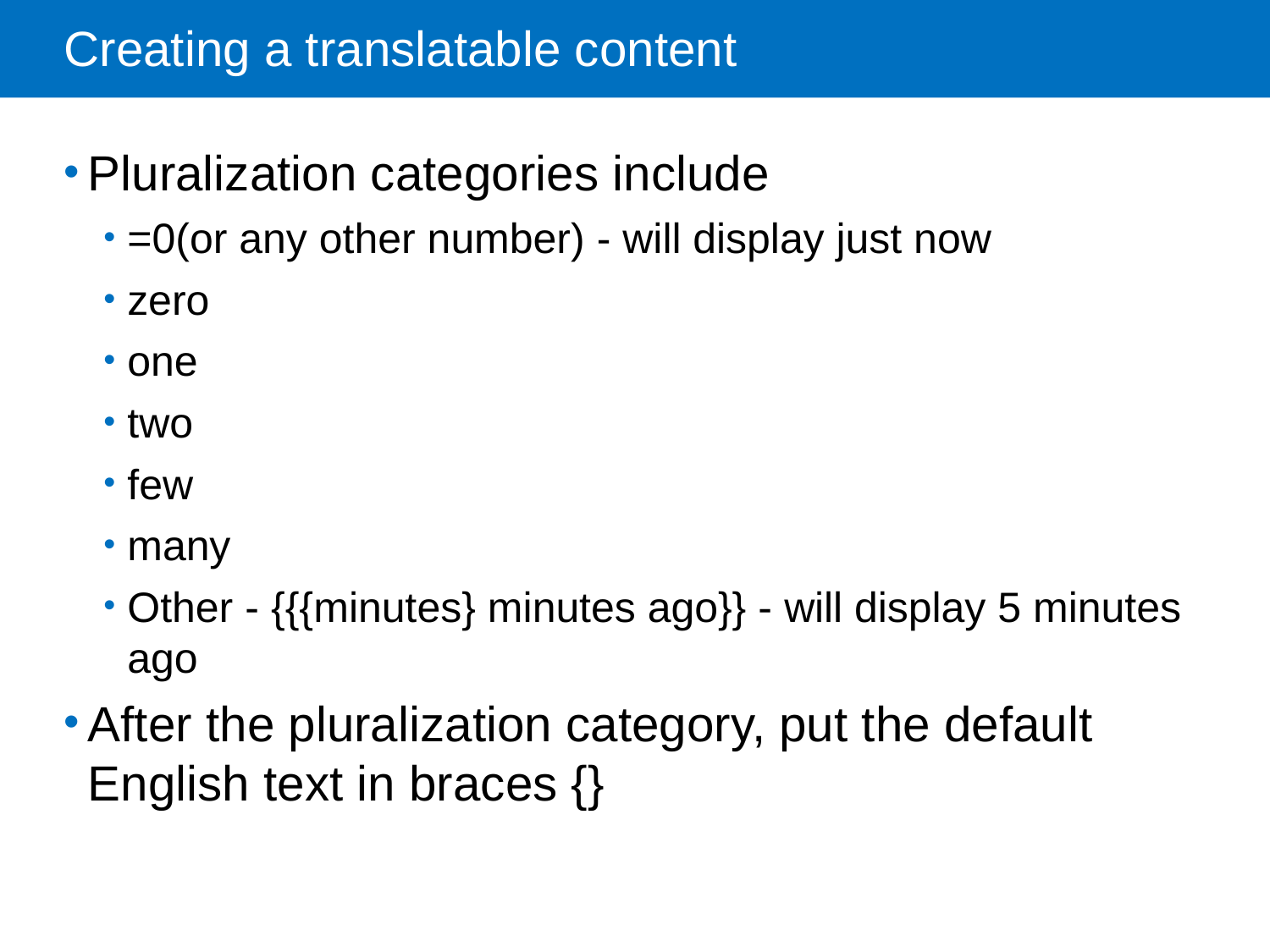

# Creating a translatable content
Pluralization categories include
=0(or any other number) - will display just now
zero
one
two
few
many
Other - {{{minutes} minutes ago}} - will display 5 minutes ago
After the pluralization category, put the default English text in braces {}